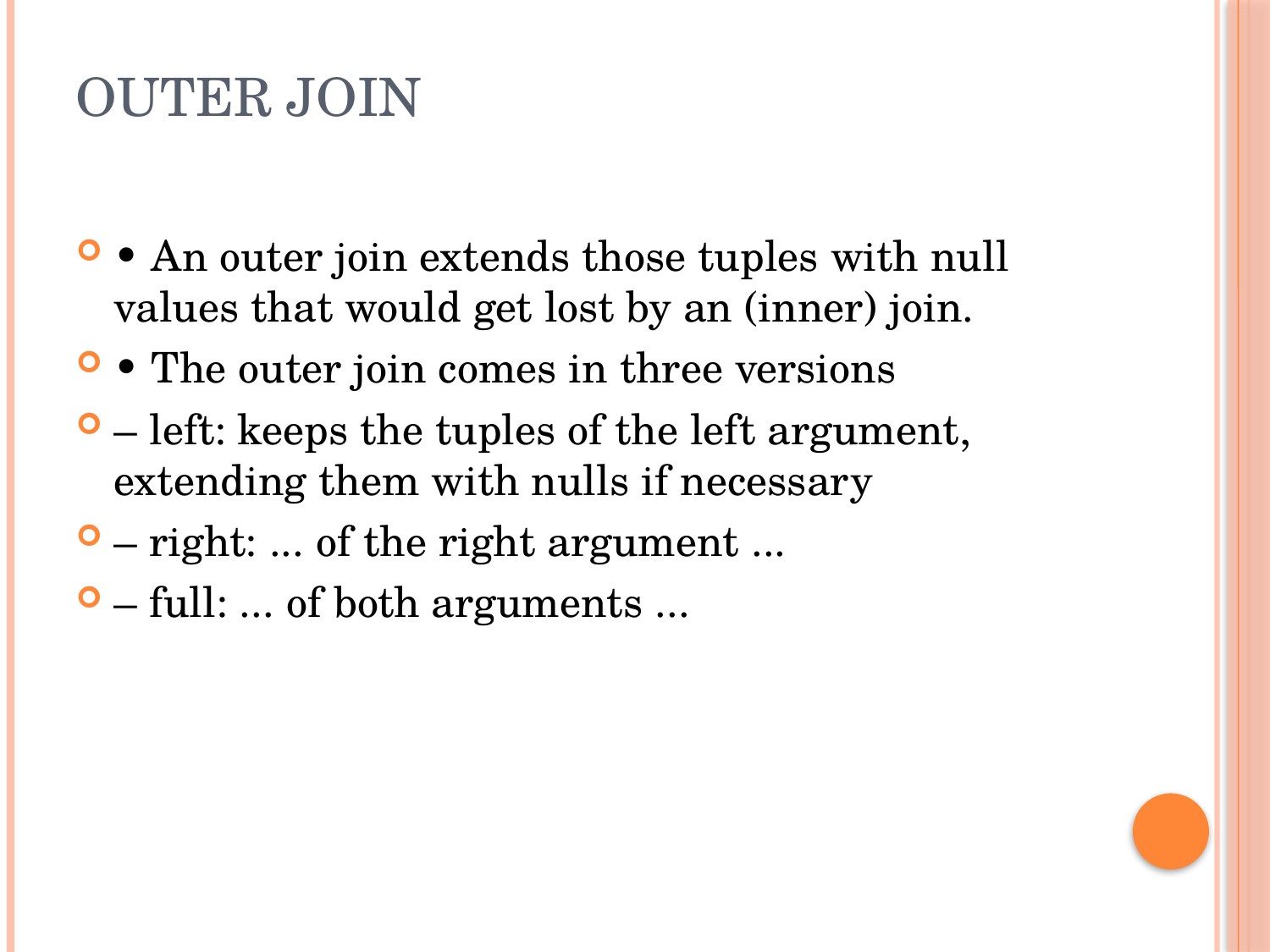

# Outer Join
• An outer join extends those tuples with null values that would get lost by an (inner) join.
• The outer join comes in three versions
– left: keeps the tuples of the left argument, extending them with nulls if necessary
– right: ... of the right argument ...
– full: ... of both arguments ...